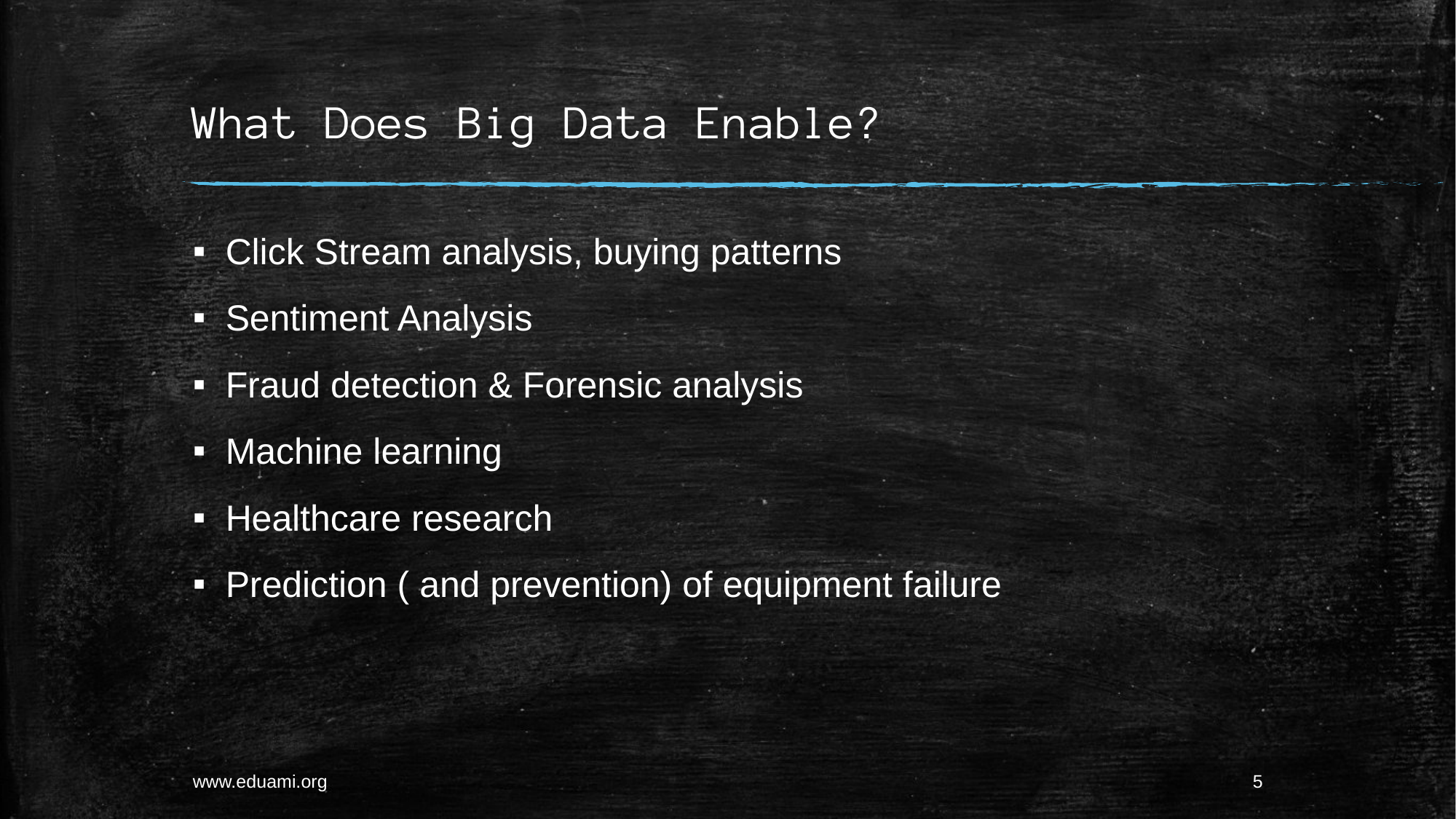

# What Does Big Data Enable?
Click Stream analysis, buying patterns
Sentiment Analysis
Fraud detection & Forensic analysis
Machine learning
Healthcare research
Prediction ( and prevention) of equipment failure
www.eduami.org
5